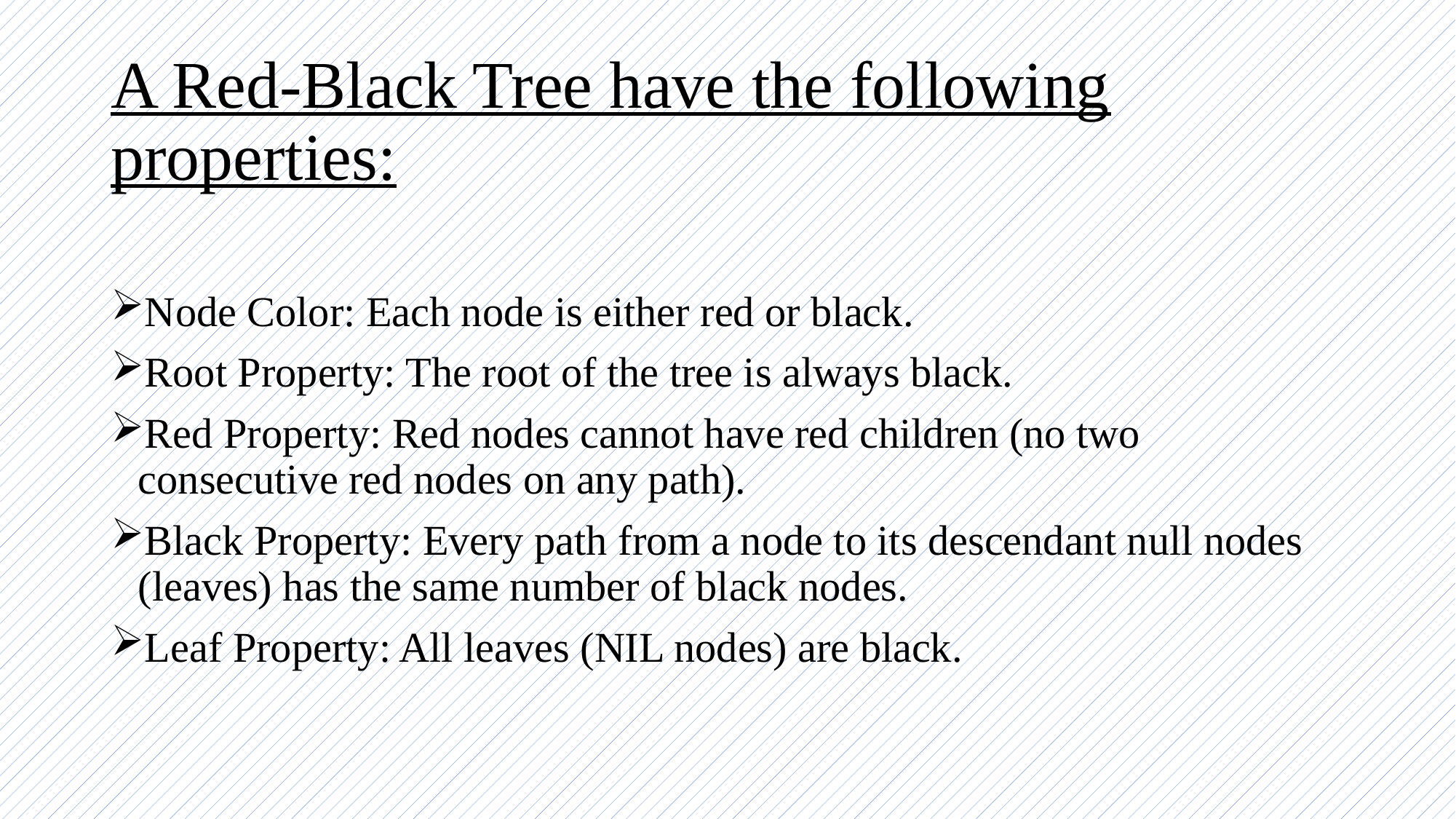

# A Red-Black Tree have the following properties:

Node Color: Each node is either red or black.
Root Property: The root of the tree is always black.
Red Property: Red nodes cannot have red children (no two consecutive red nodes on any path).
Black Property: Every path from a node to its descendant null nodes (leaves) has the same number of black nodes.
Leaf Property: All leaves (NIL nodes) are black.